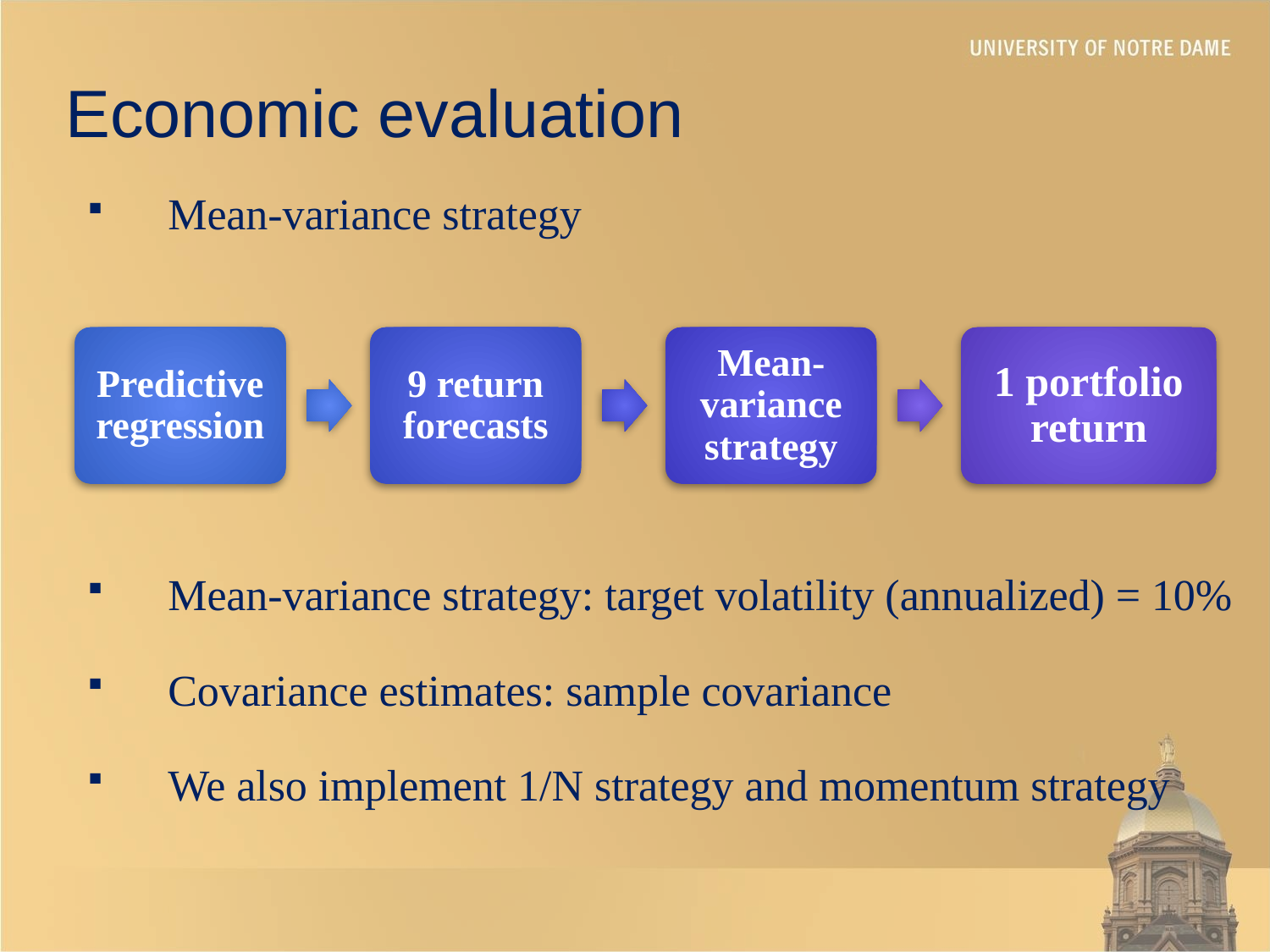

# Economic evaluation
   Mean-variance strategy

   Mean-variance strategy: target volatility (annualized) = 10%
   Covariance estimates: sample covariance
   We also implement 1/N strategy and momentum strategy
Predictive regression

9 return forecasts

Mean-variance strategy

1 portfolio return